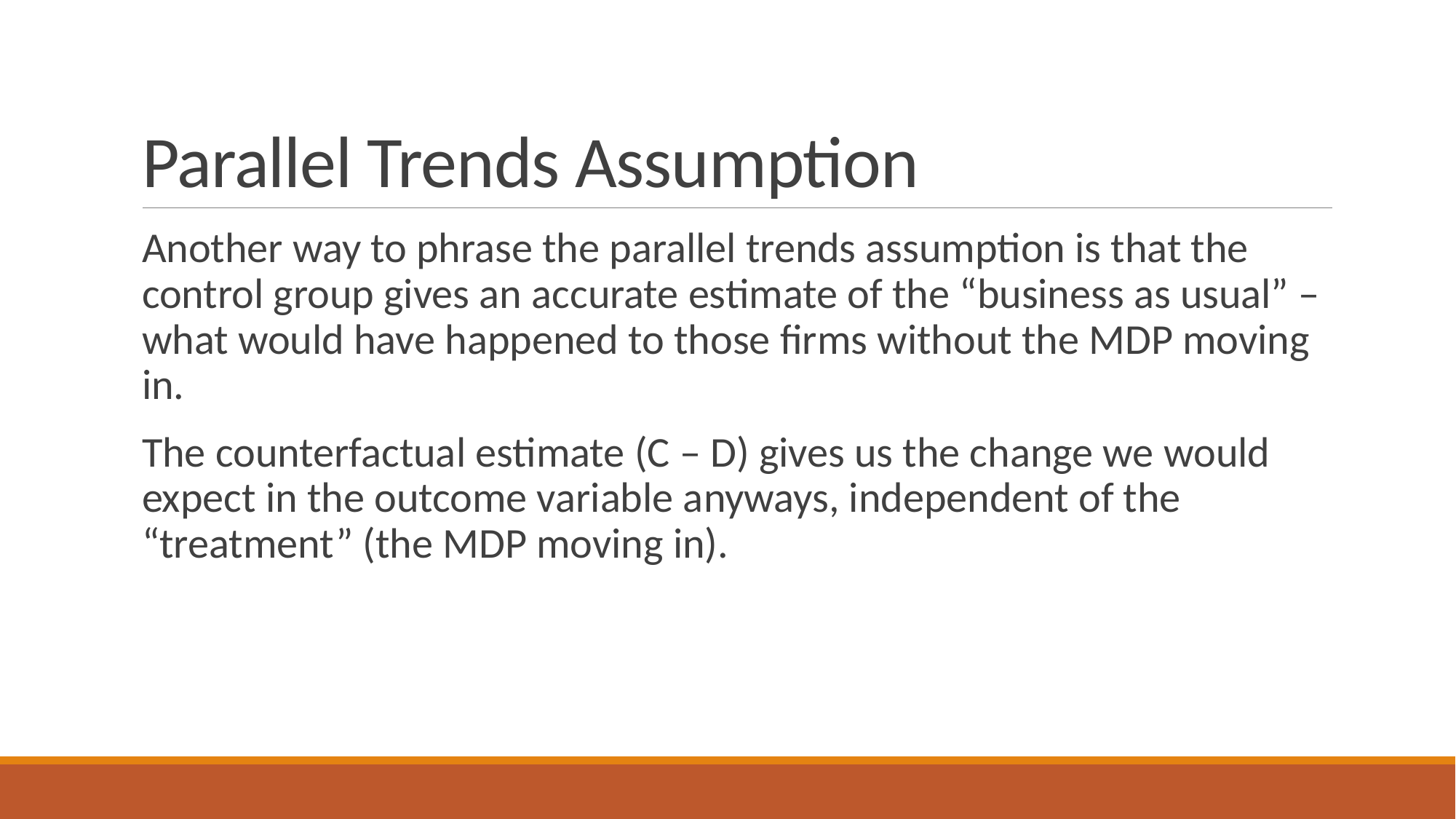

# Parallel Trends Assumption
Another way to phrase the parallel trends assumption is that the control group gives an accurate estimate of the “business as usual” – what would have happened to those firms without the MDP moving in.
The counterfactual estimate (C – D) gives us the change we would expect in the outcome variable anyways, independent of the “treatment” (the MDP moving in).